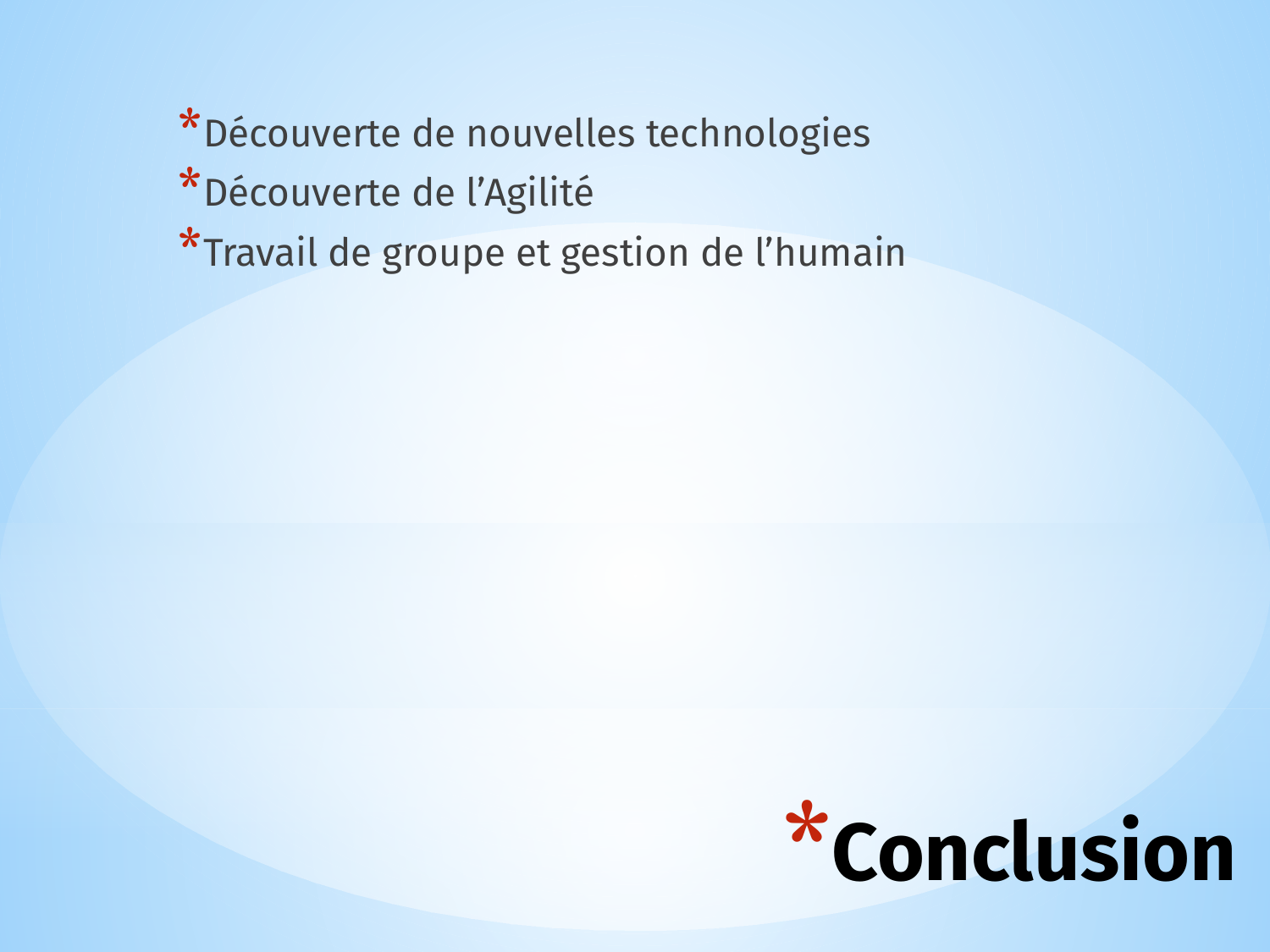

Découverte de nouvelles technologies
Découverte de l’Agilité
Travail de groupe et gestion de l’humain

# Conclusion